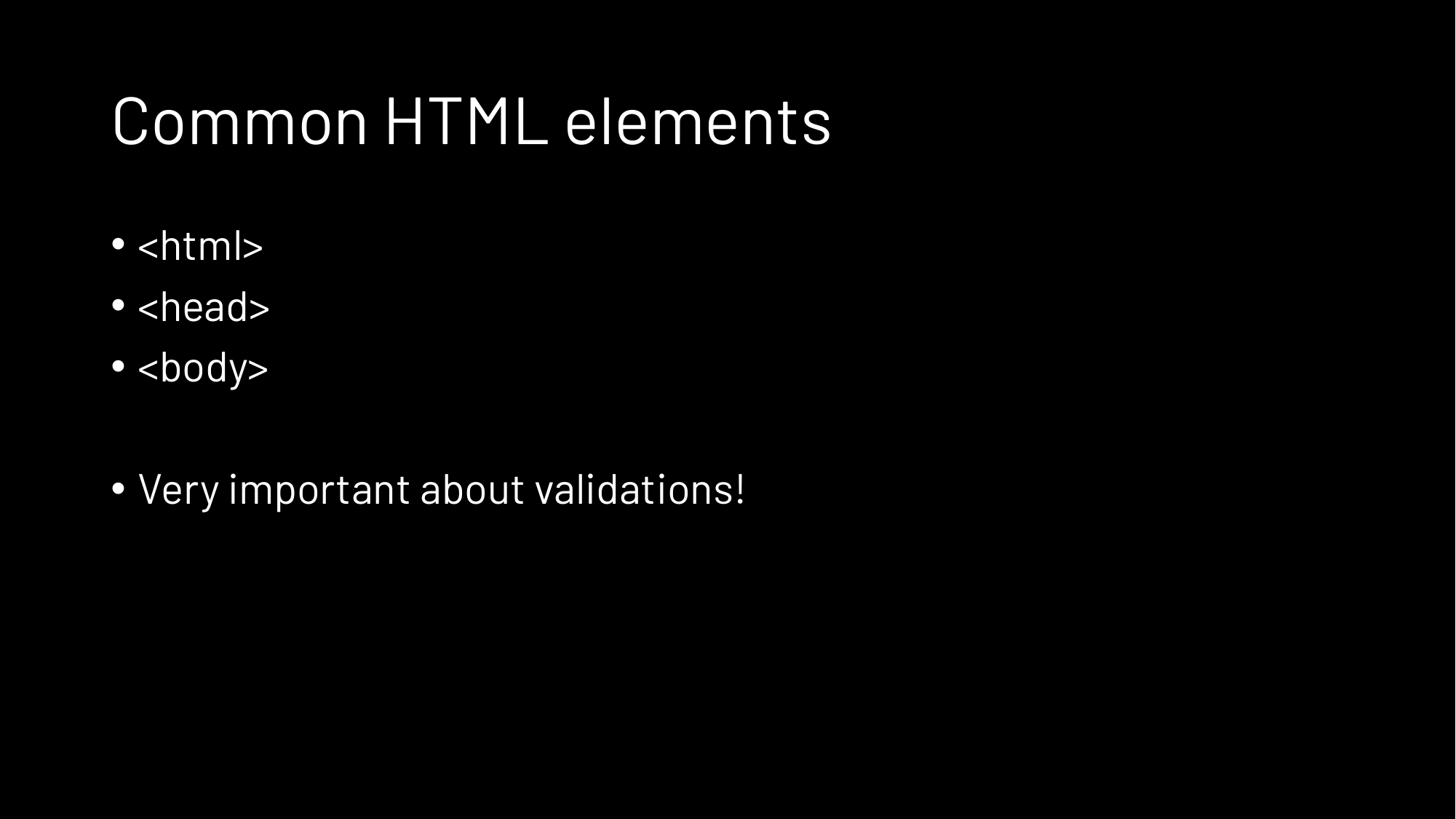

# Common HTML elements
<html>
<head>
<body>

Very important about validations!